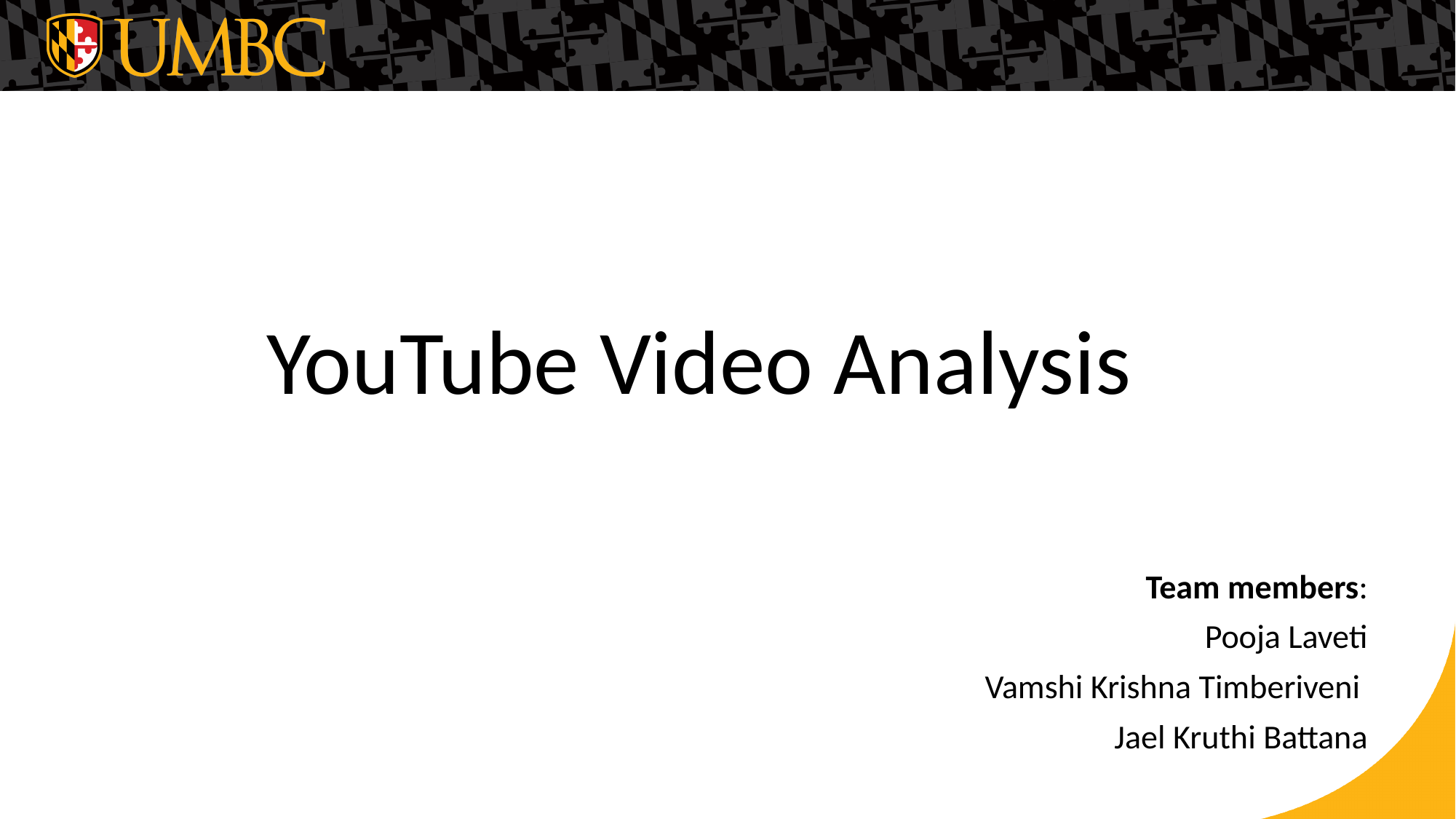

YouTube Video Analysis
Team members:
Pooja Laveti
Vamshi Krishna Timberiveni
Jael Kruthi Battana